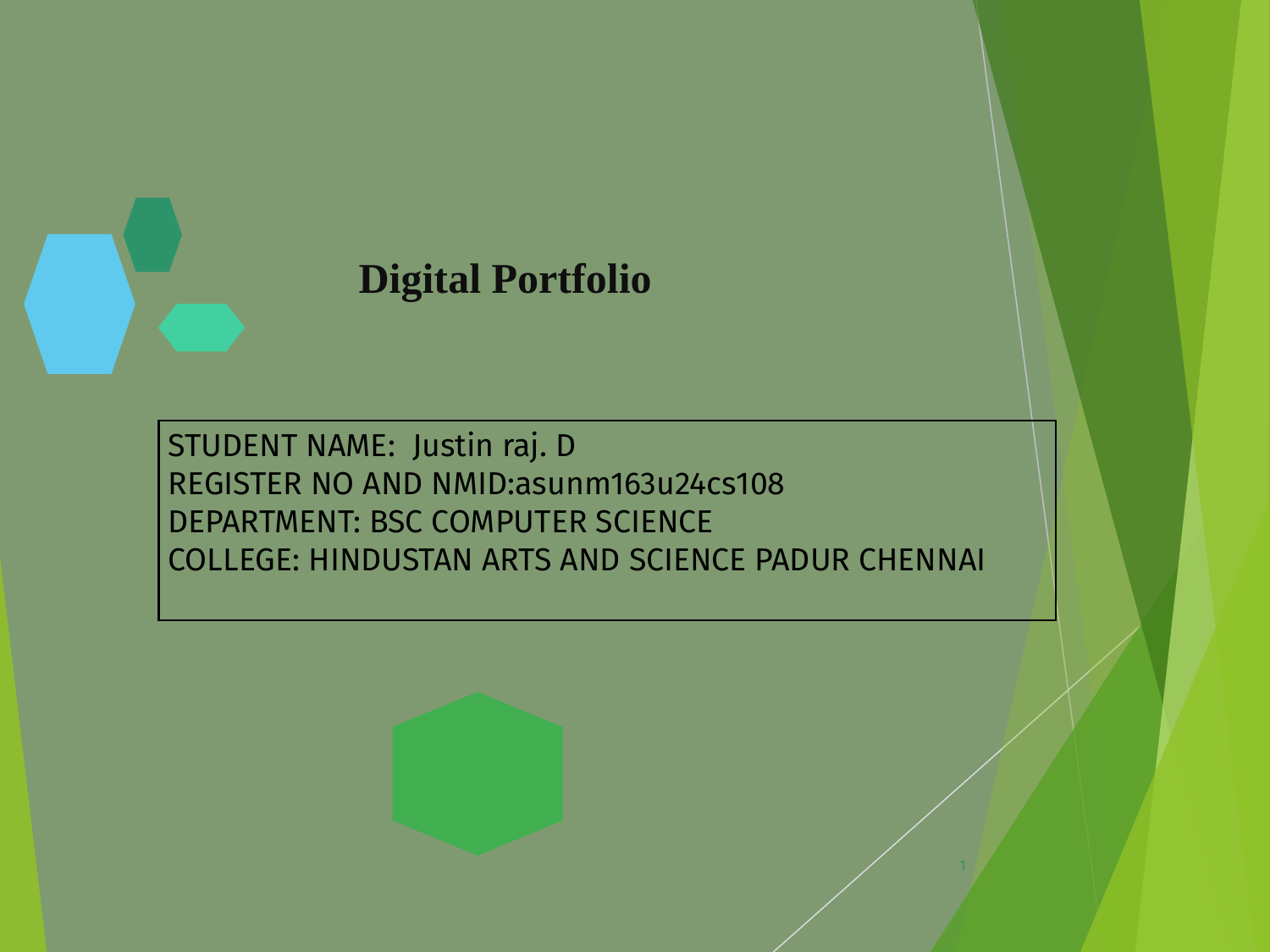

# Digital Portfolio

STUDENT NAME:  Justin raj. D
REGISTER NO AND NMID:asunm163u24cs108
DEPARTMENT: BSC COMPUTER SCIENCE
COLLEGE: HINDUSTAN ARTS AND SCIENCE PADUR CHENNAI

1